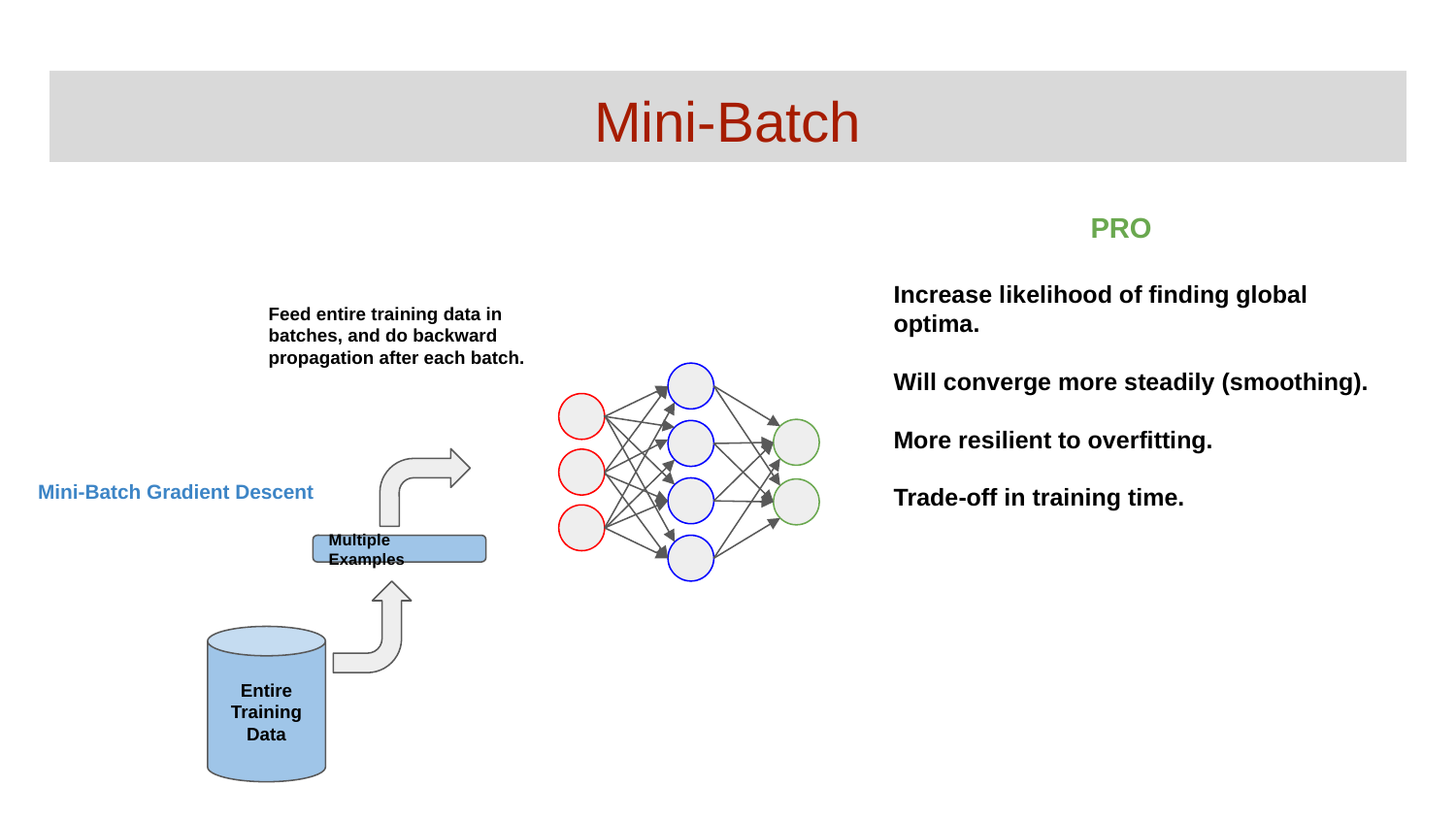

# Mini-Batch
PRO
Increase likelihood of finding global optima.

Will converge more steadily (smoothing).

More resilient to overfitting.

Trade-off in training time.

Feed entire training data in batches, and do backward propagation after each batch.

Mini-Batch Gradient Descent

Multiple Examples

Entire Training Data